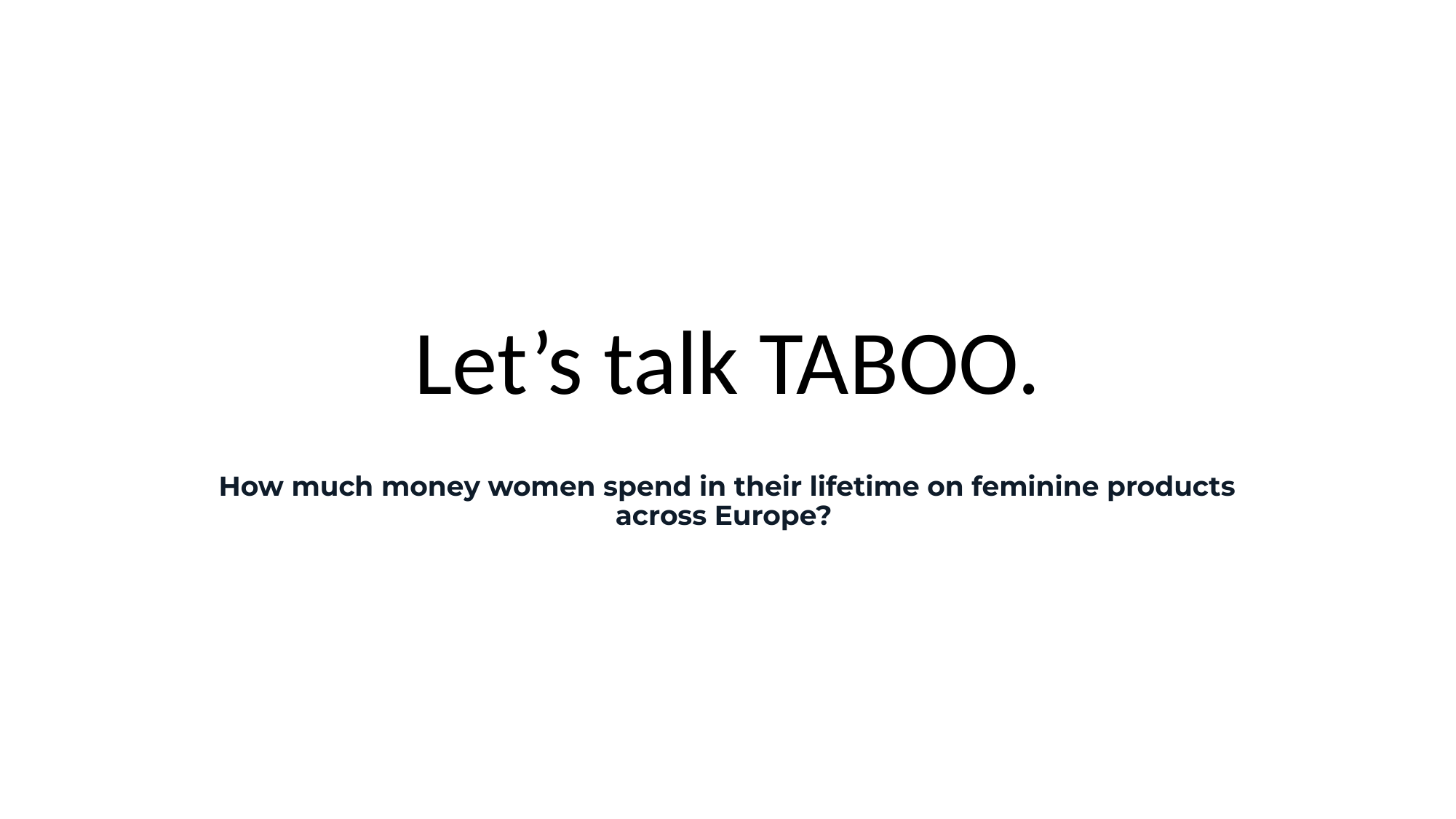

# Let’s talk TABOO.
How much money women spend in their lifetime on feminine products across Europe?